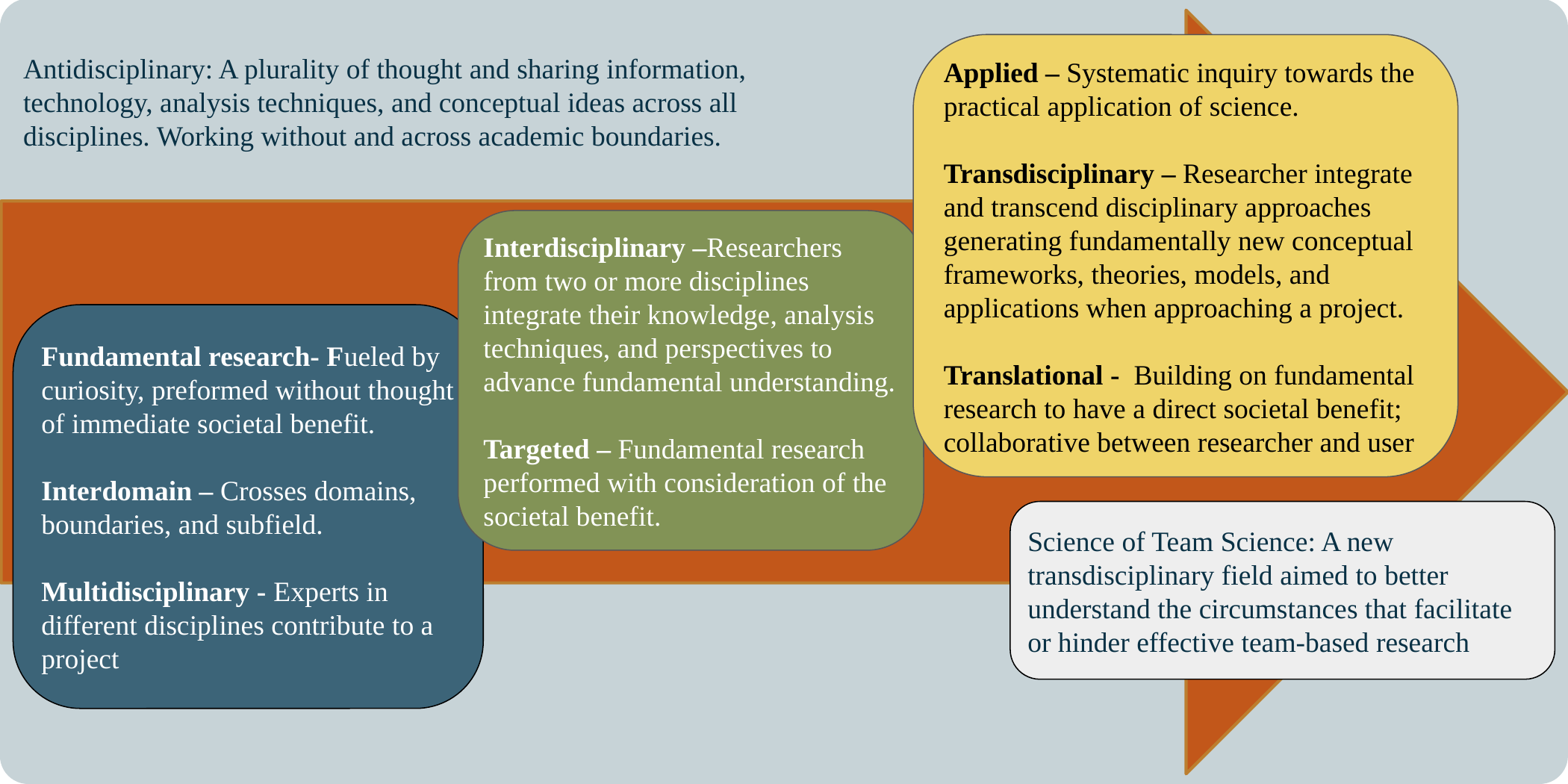

Applied – Systematic inquiry towards the practical application of science.

Transdisciplinary – Researcher integrate and transcend disciplinary approaches generating fundamentally new conceptual frameworks, theories, models, and applications when approaching a project.

Translational -  Building on fundamental research to have a direct societal benefit; collaborative between researcher and user
Antidisciplinary: A plurality of thought and sharing information, technology, analysis techniques, and conceptual ideas across all disciplines. Working without and across academic boundaries.
Interdisciplinary –Researchers from two or more disciplines integrate their knowledge, analysis techniques, and perspectives to advance fundamental understanding.

Targeted – Fundamental research performed with consideration of the societal benefit.
Fundamental research- Fueled by curiosity, preformed without thought of immediate societal benefit.

Interdomain – Crosses domains, boundaries, and subfield.

Multidisciplinary - Experts in different disciplines contribute to a project
Science of Team Science: A new transdisciplinary field aimed to better understand the circumstances that facilitate or hinder effective team-based research